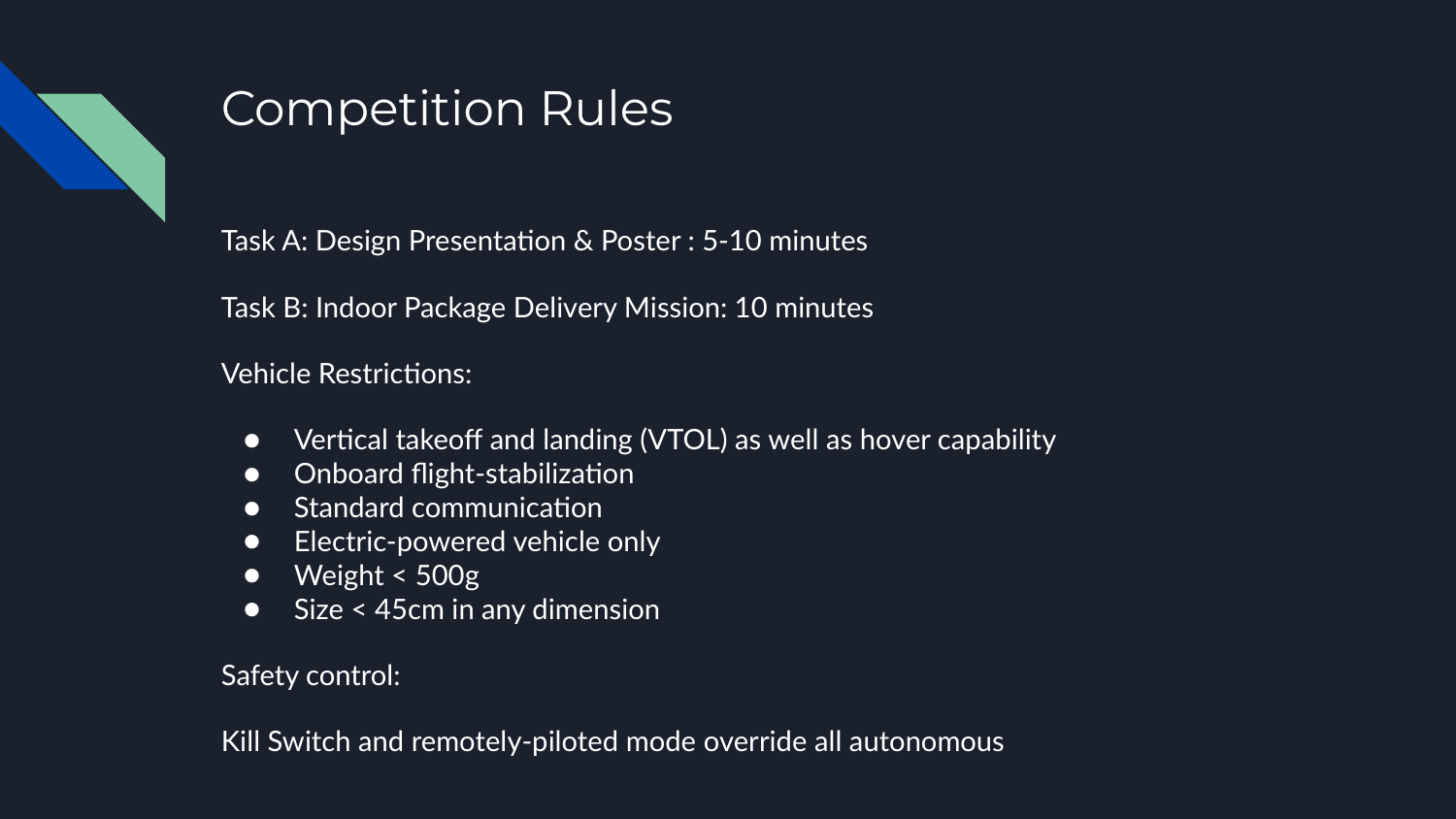

# Competition Rules
Task A: Design Presentation & Poster : 5-10 minutes
Task B: Indoor Package Delivery Mission: 10 minutes
Vehicle Restrictions:
Vertical takeoff and landing (VTOL) as well as hover capability
Onboard flight-stabilization
Standard communication
Electric-powered vehicle only
Weight < 500g
Size < 45cm in any dimension
Safety control:
Kill Switch and remotely-piloted mode override all autonomous